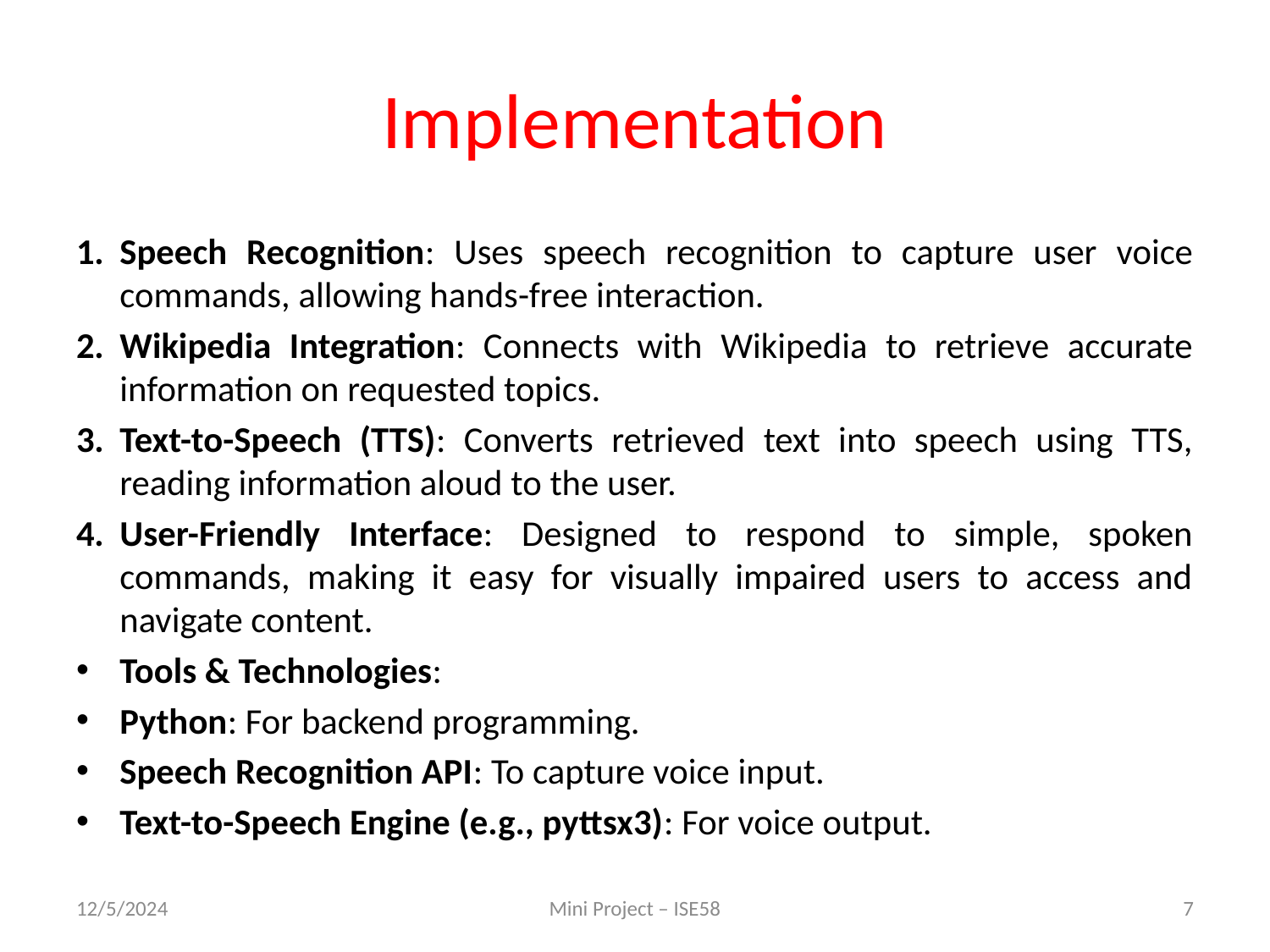

# Implementation
Speech Recognition: Uses speech recognition to capture user voice commands, allowing hands-free interaction.
Wikipedia Integration: Connects with Wikipedia to retrieve accurate information on requested topics.
Text-to-Speech (TTS): Converts retrieved text into speech using TTS, reading information aloud to the user.
User-Friendly Interface: Designed to respond to simple, spoken commands, making it easy for visually impaired users to access and navigate content.
Tools & Technologies:
Python: For backend programming.
Speech Recognition API: To capture voice input.
Text-to-Speech Engine (e.g., pyttsx3): For voice output.

12/5/2024
Mini Project – ISE58
7